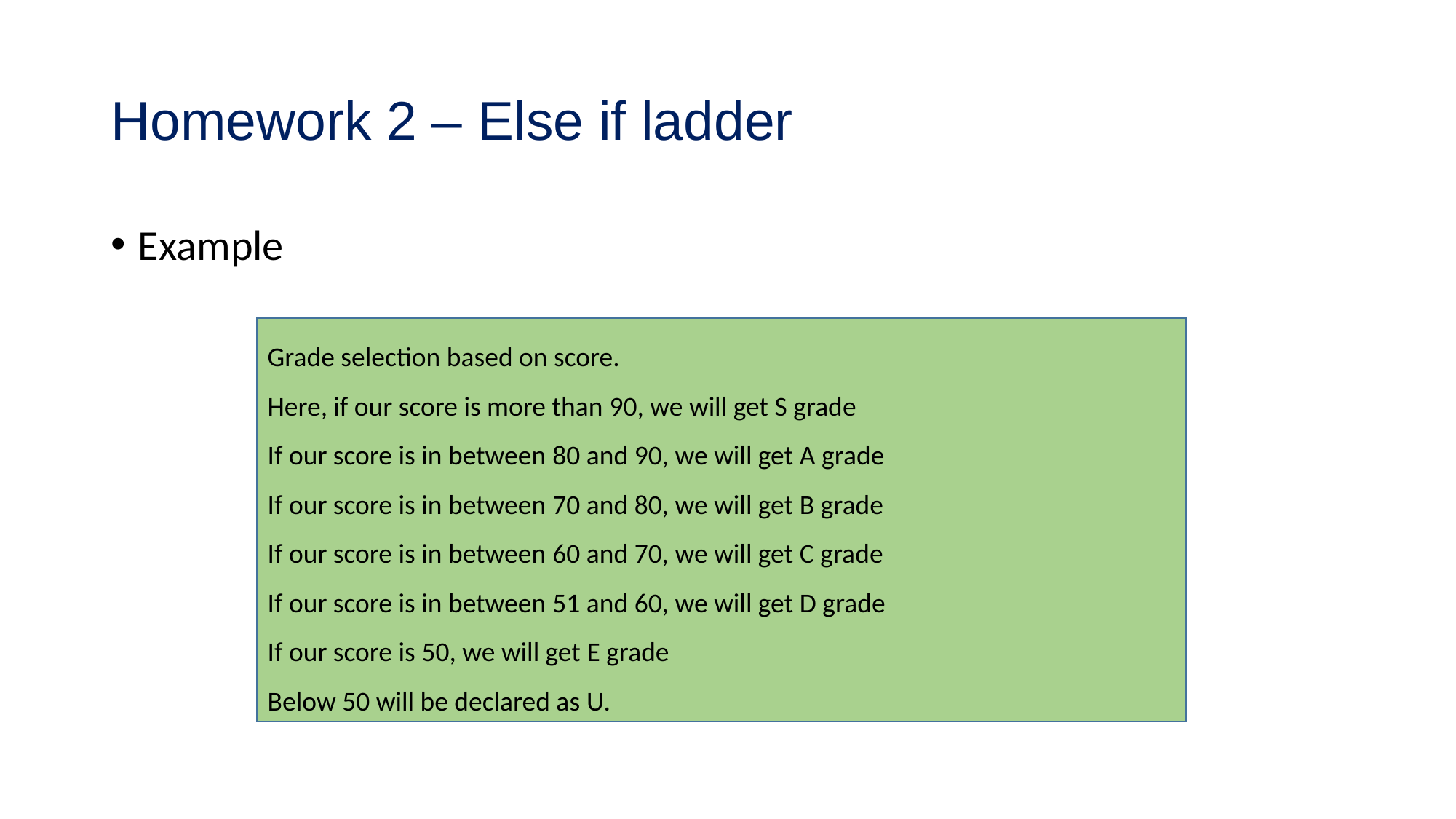

# Homework 2 – Else if ladder
Example
Grade selection based on score.
Here, if our score is more than 90, we will get S grade
If our score is in between 80 and 90, we will get A grade
If our score is in between 70 and 80, we will get B grade
If our score is in between 60 and 70, we will get C grade
If our score is in between 51 and 60, we will get D grade
If our score is 50, we will get E grade
Below 50 will be declared as U.